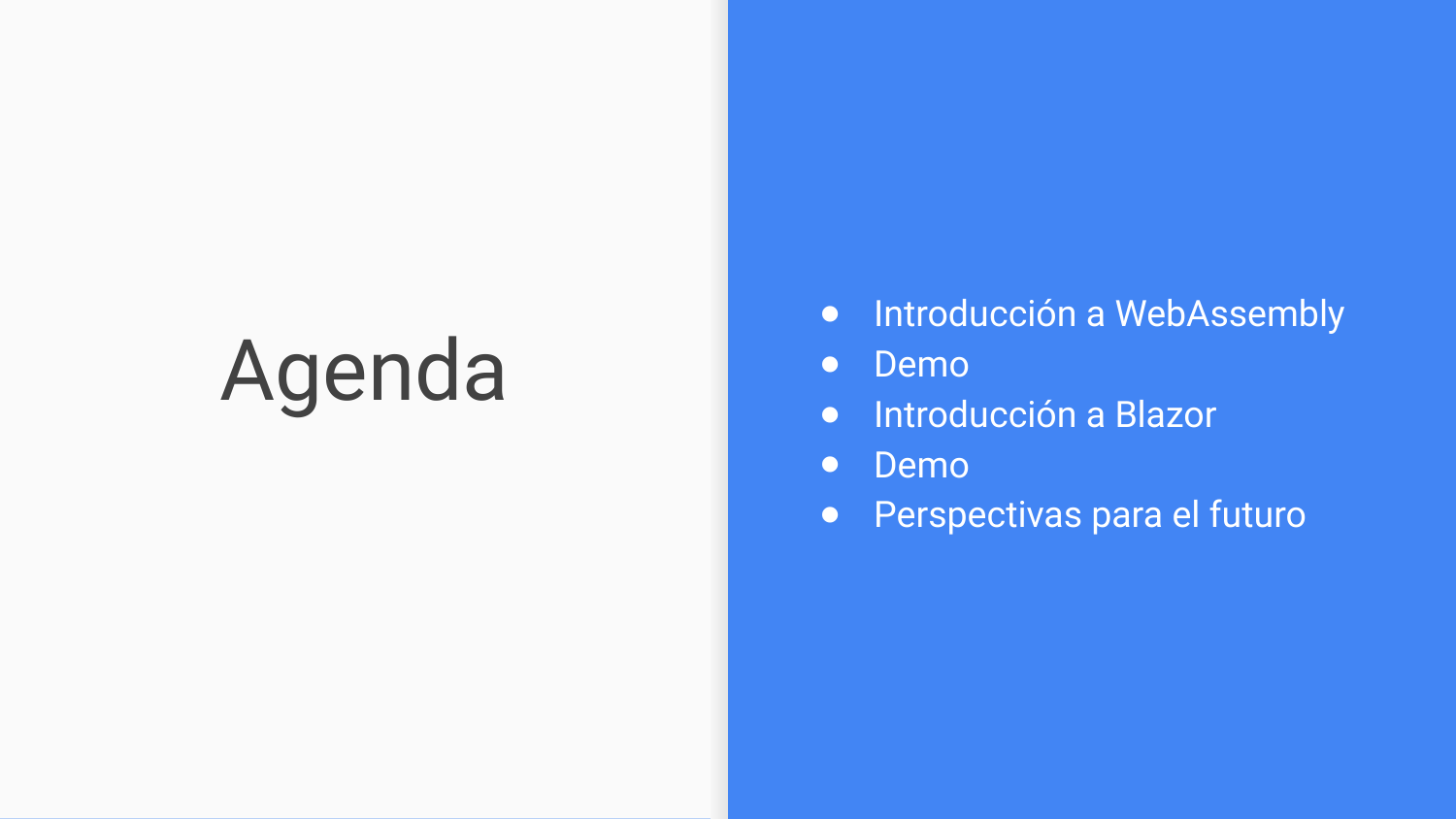

Introducción a WebAssembly
Demo
Introducción a Blazor
Demo
Perspectivas para el futuro
# Agenda